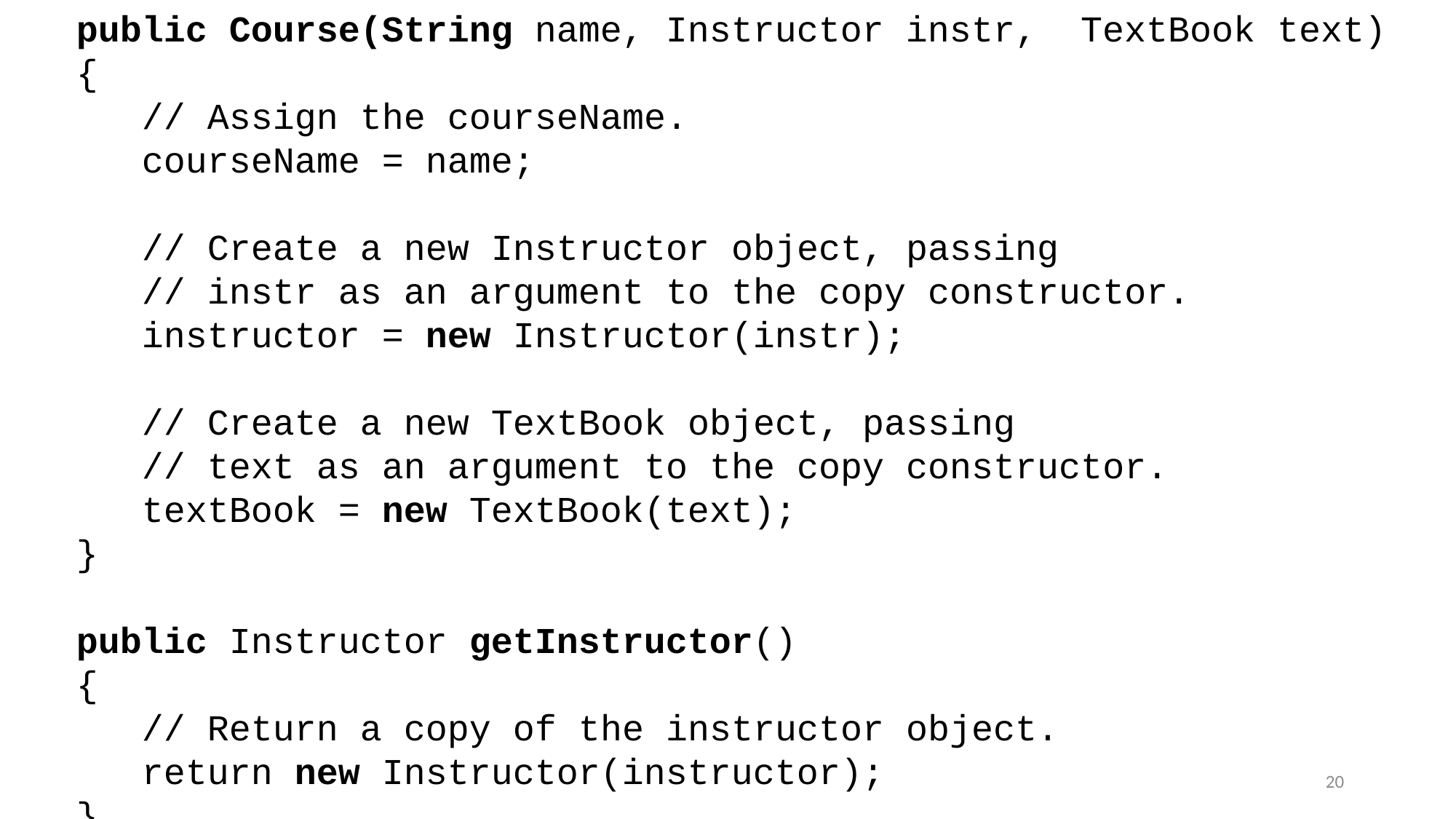

public Course(String name, Instructor instr,  TextBook text)
   {
      // Assign the courseName.
      courseName = name;

      // Create a new Instructor object, passing
      // instr as an argument to the copy constructor.
      instructor = new Instructor(instr);

      // Create a new TextBook object, passing
      // text as an argument to the copy constructor.
      textBook = new TextBook(text);
   }

   public Instructor getInstructor()
   {
      // Return a copy of the instructor object.
      return new Instructor(instructor);
   }
20